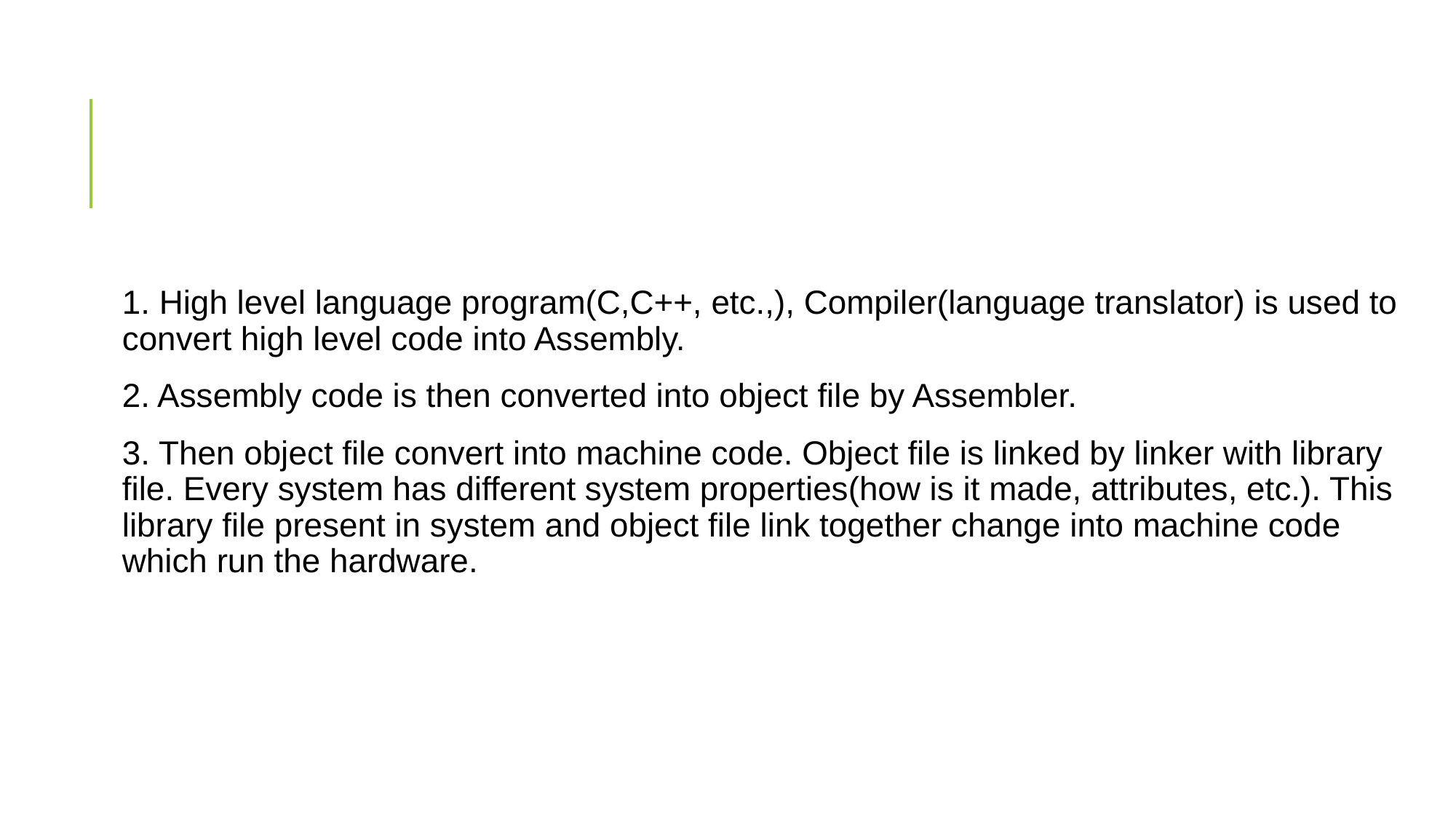

1. High level language program(C,C++, etc.,), Compiler(language translator) is used to convert high level code into Assembly.
2. Assembly code is then converted into object file by Assembler.
3. Then object file convert into machine code. Object file is linked by linker with library file. Every system has different system properties(how is it made, attributes, etc.). This library file present in system and object file link together change into machine code which run the hardware.